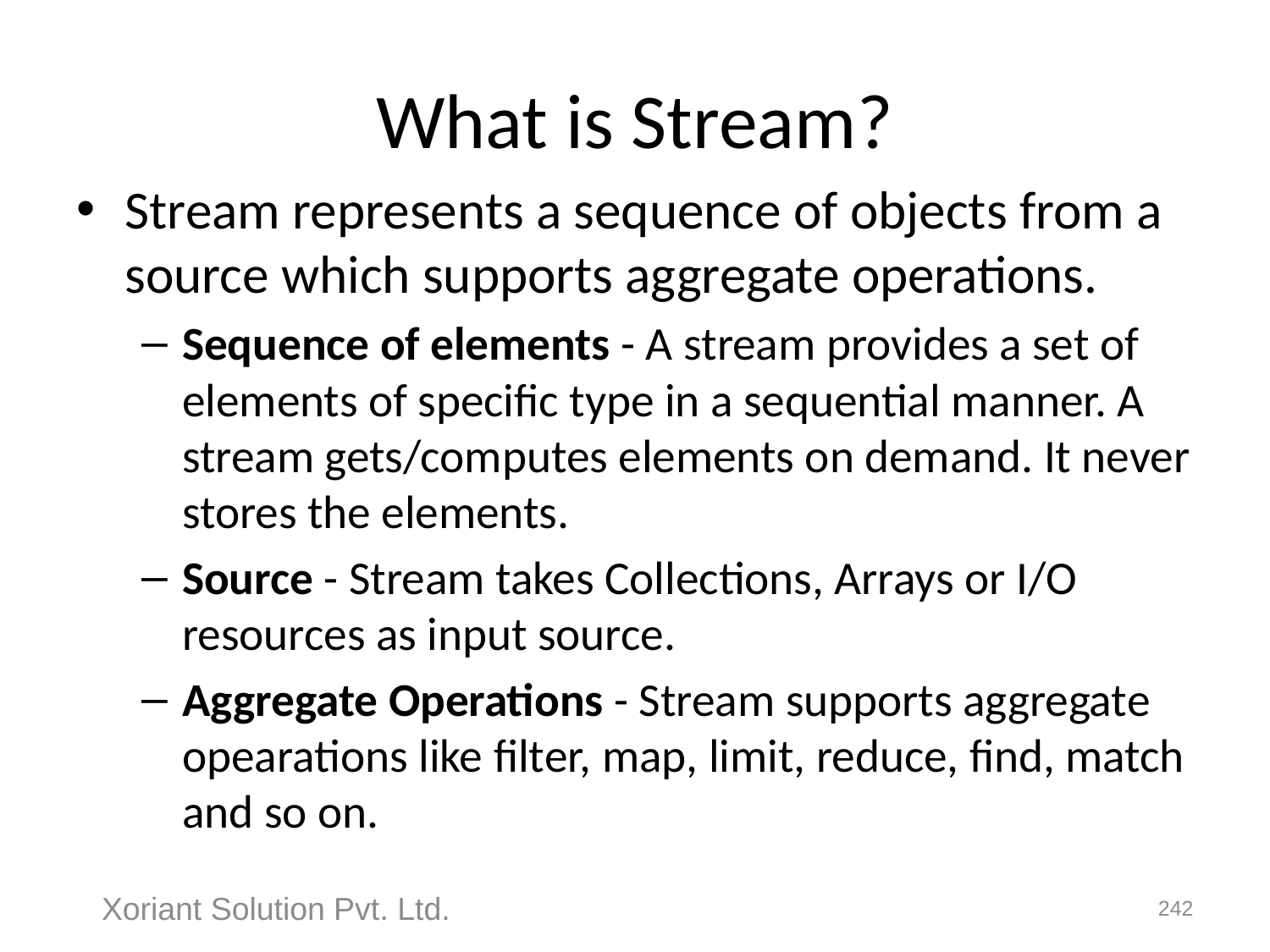

# What is Stream?
Stream represents a sequence of objects from a source which supports aggregate operations.
Sequence of elements - A stream provides a set of elements of specific type in a sequential manner. A stream gets/computes elements on demand. It never stores the elements.
Source - Stream takes Collections, Arrays or I/O resources as input source.
Aggregate Operations - Stream supports aggregate opearations like filter, map, limit, reduce, find, match and so on.

Xoriant Solution Pvt. Ltd.
242